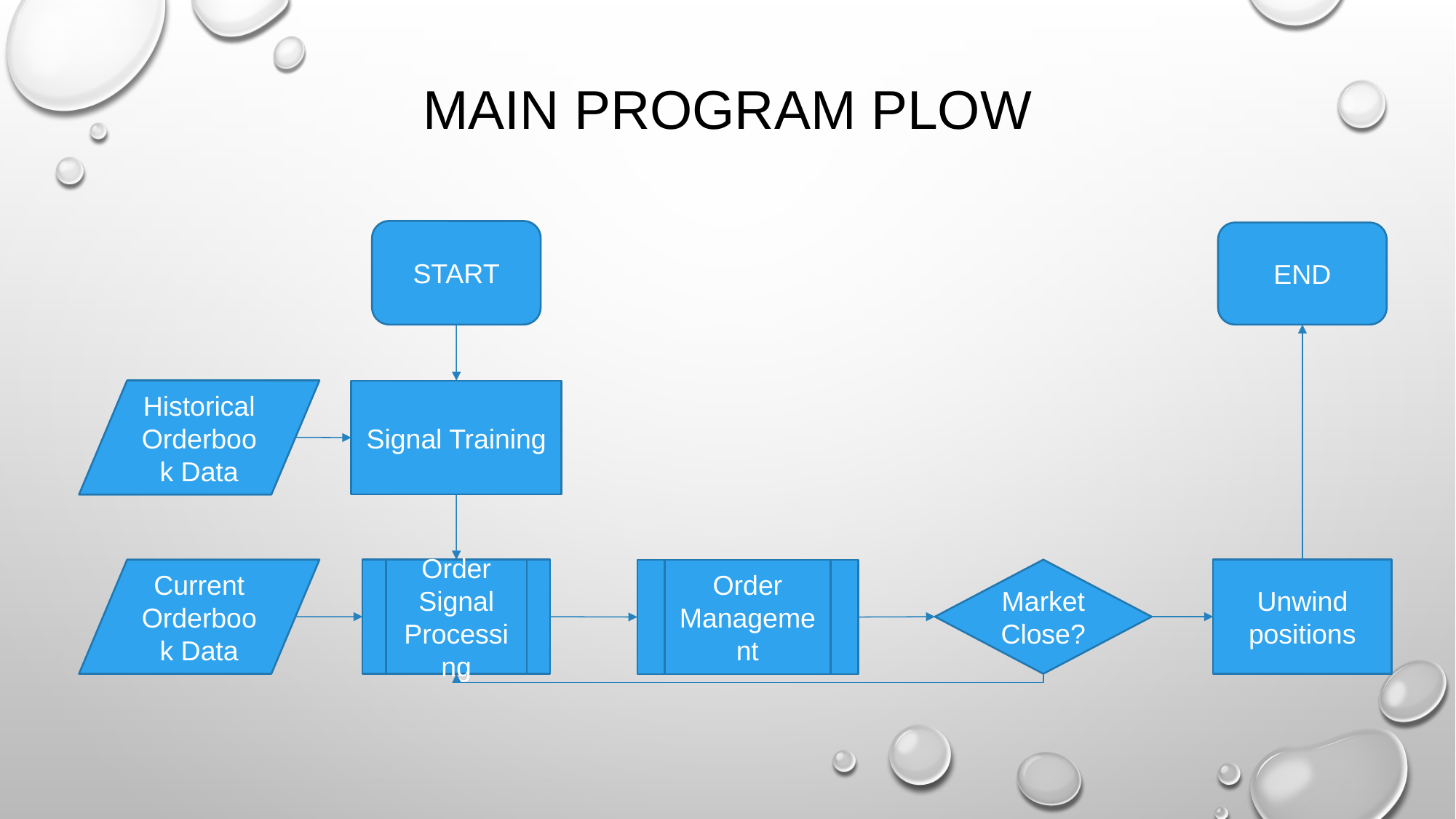

# Main program plow
START
END
Historical
Orderbook Data
Signal Training
Current
Orderbook Data
Order Signal Processing
Market Close?
Unwind positions
Order Management